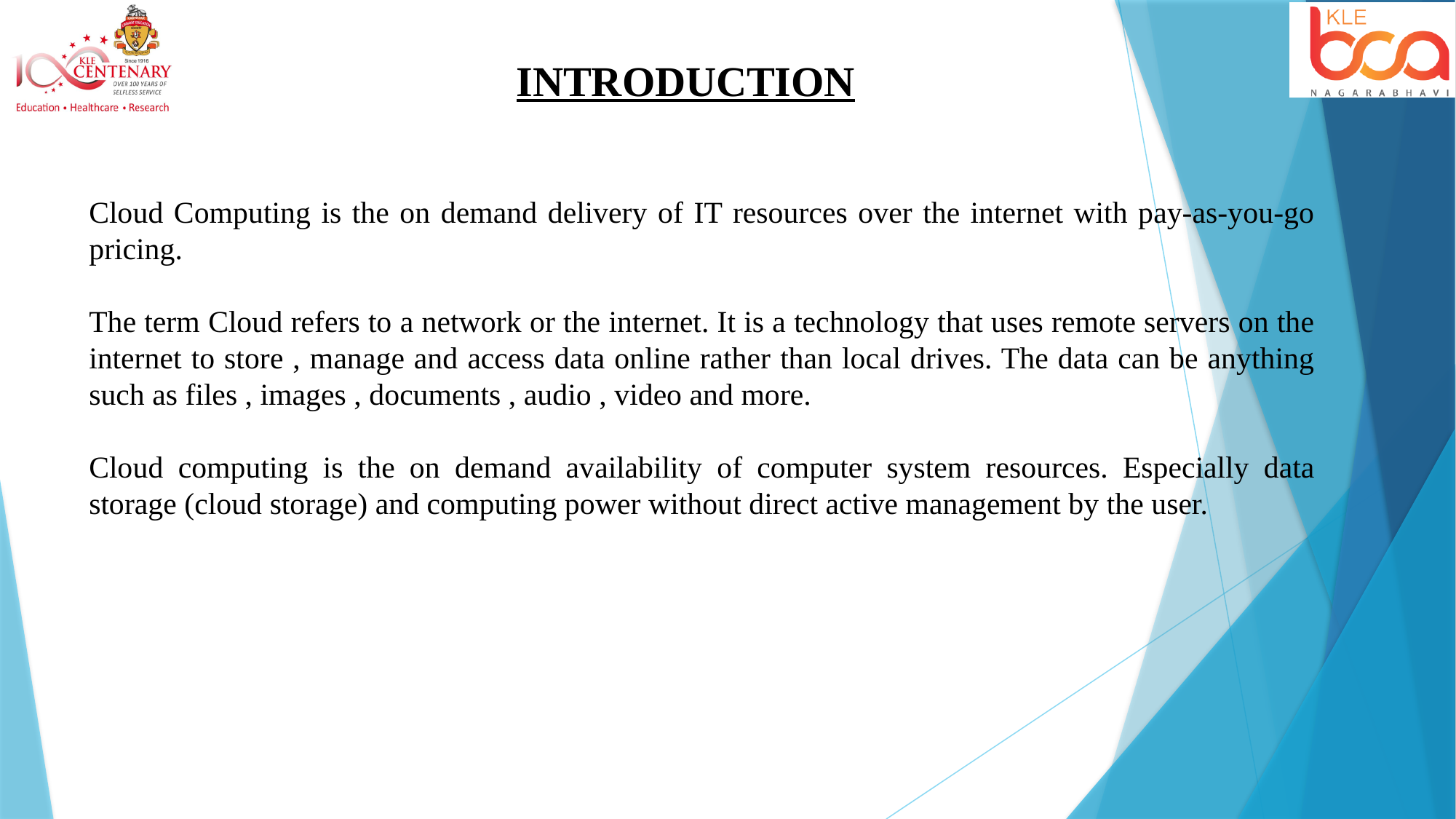

INTRODUCTION
Cloud Computing is the on demand delivery of IT resources over the internet with pay-as-you-go pricing.

The term Cloud refers to a network or the internet. It is a technology that uses remote servers on the internet to store , manage and access data online rather than local drives. The data can be anything such as files , images , documents , audio , video and more.

Cloud computing is the on demand availability of computer system resources. Especially data storage (cloud storage) and computing power without direct active management by the user.